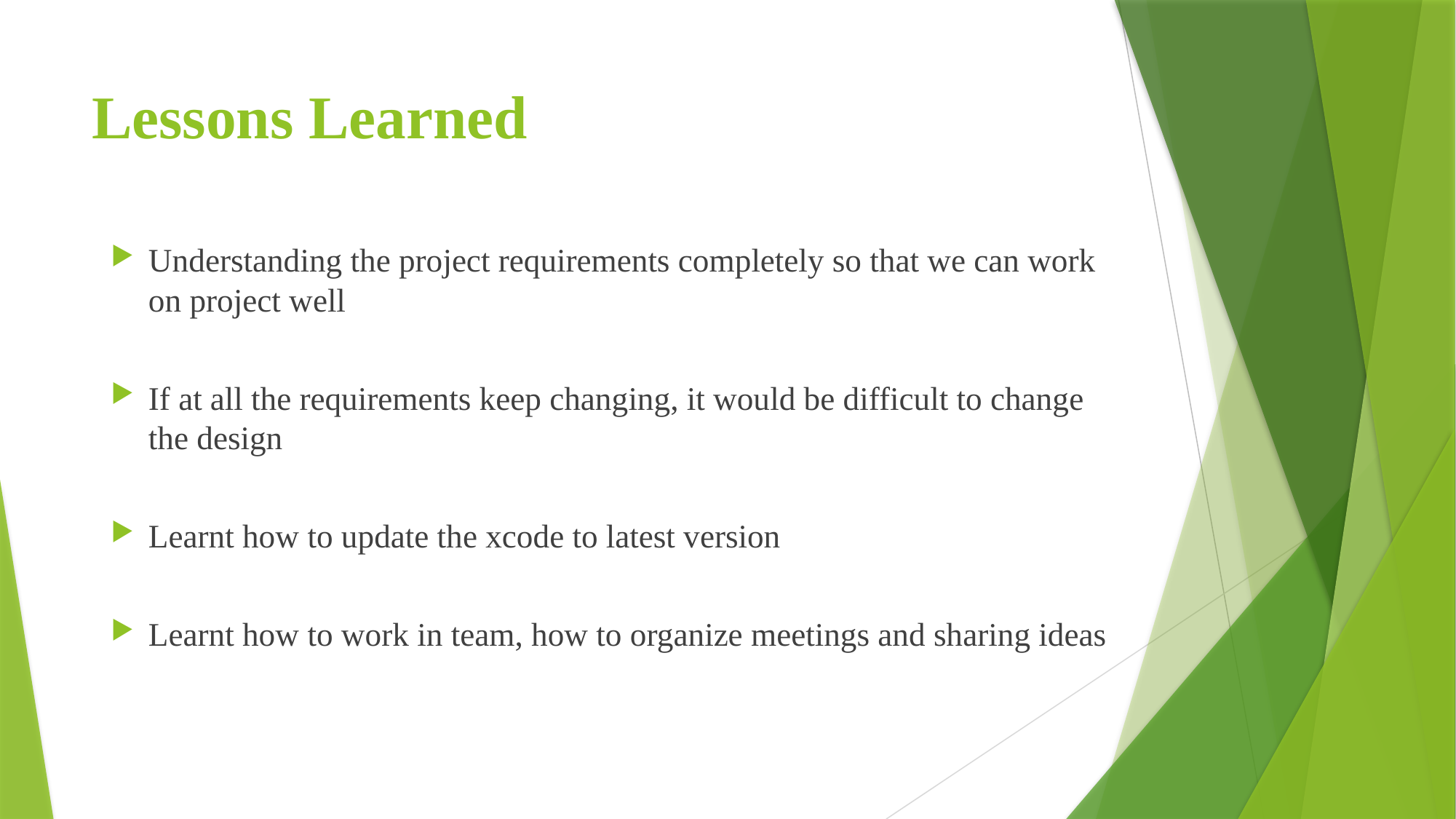

# Lessons Learned

Understanding the project requirements completely so that we can work on project well

If at all the requirements keep changing, it would be difficult to change the design

Learnt how to update the xcode to latest version

Learnt how to work in team, how to organize meetings and sharing ideas